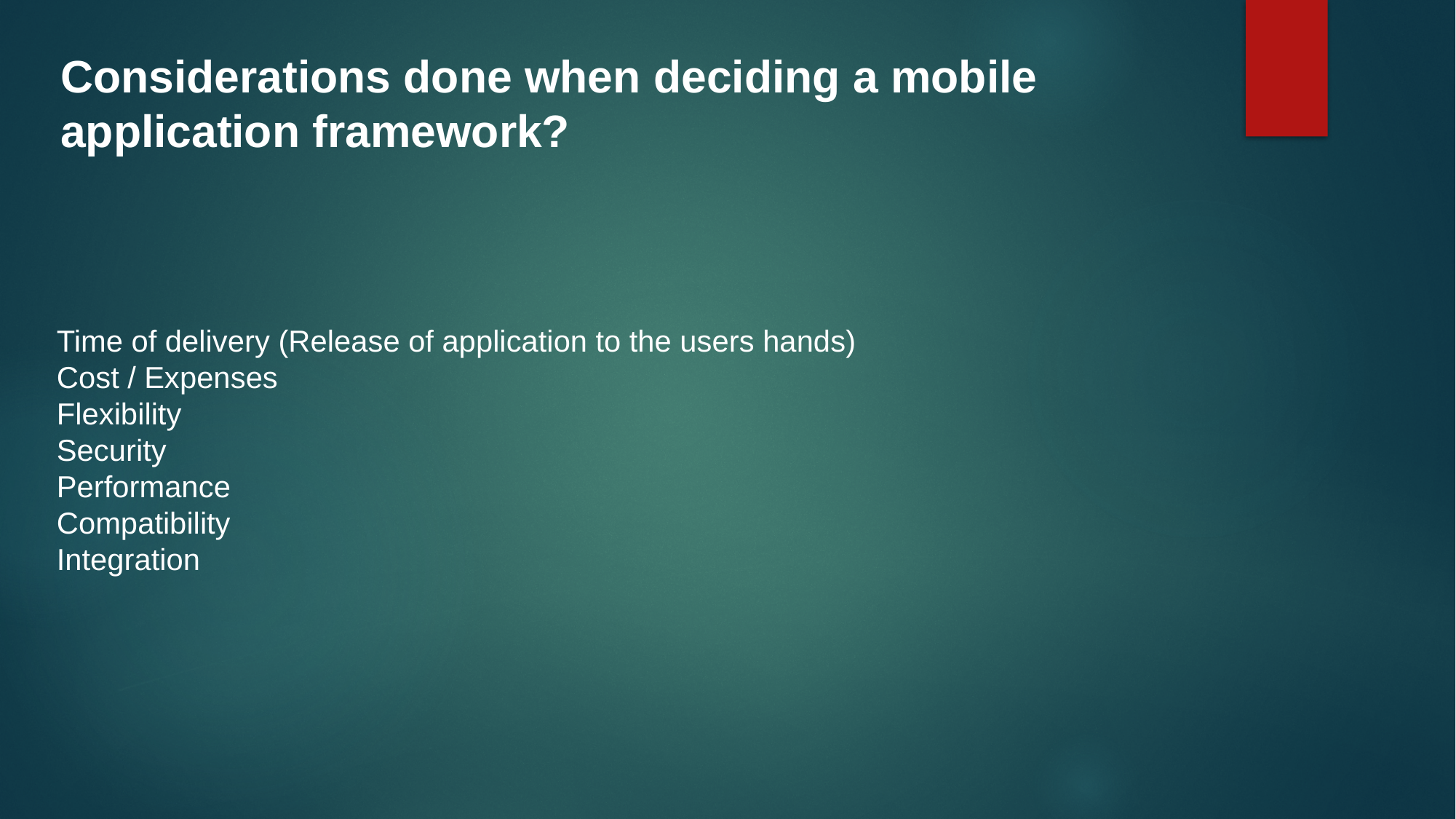

Considerations done when deciding a mobile
application framework?
Time of delivery (Release of application to the users hands)
Cost / Expenses
Flexibility
Security
Performance
Compatibility
Integration